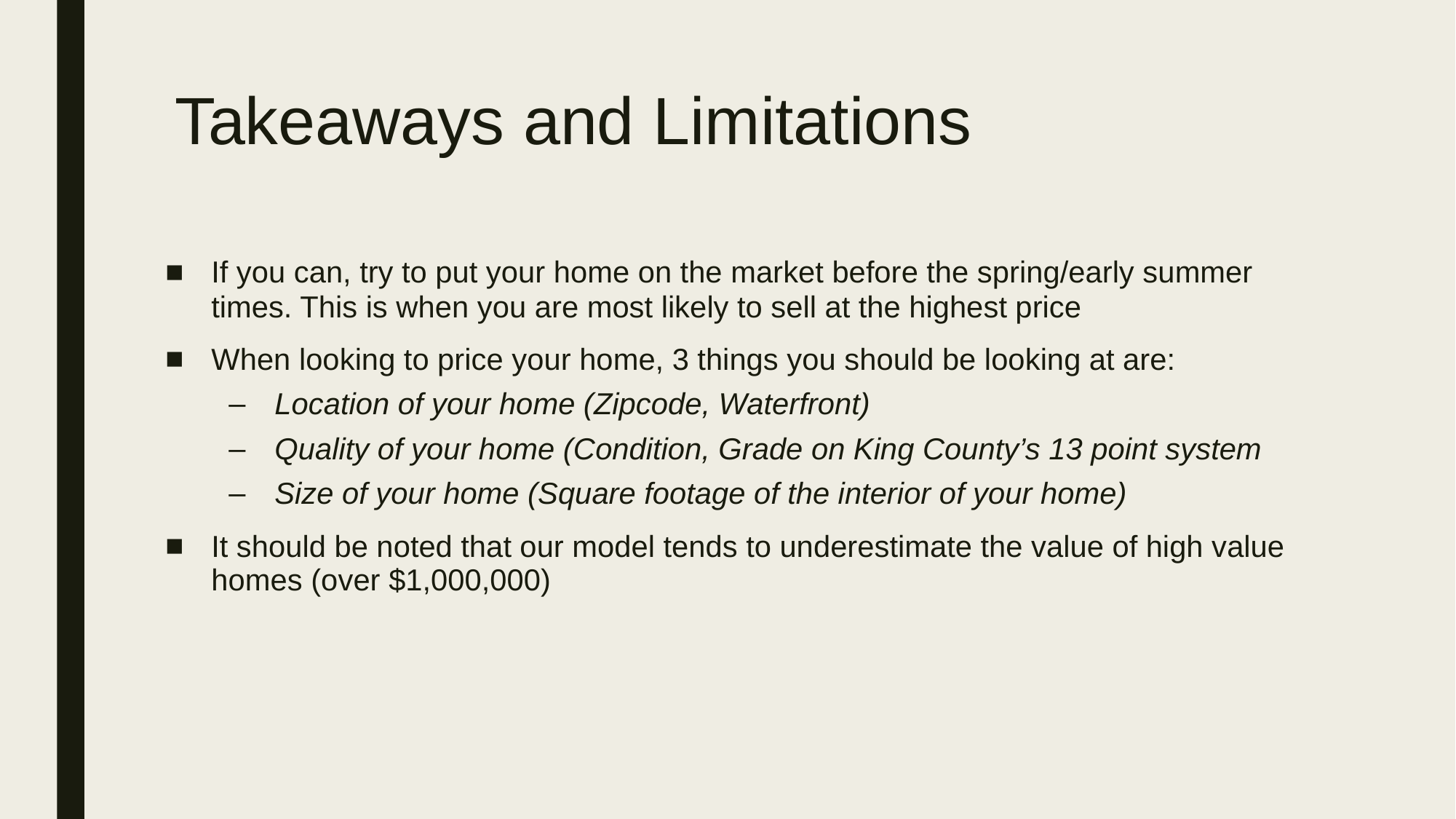

# Takeaways and Limitations
If you can, try to put your home on the market before the spring/early summer times. This is when you are most likely to sell at the highest price
When looking to price your home, 3 things you should be looking at are:
Location of your home (Zipcode, Waterfront)
Quality of your home (Condition, Grade on King County’s 13 point system
Size of your home (Square footage of the interior of your home)
It should be noted that our model tends to underestimate the value of high value homes (over $1,000,000)